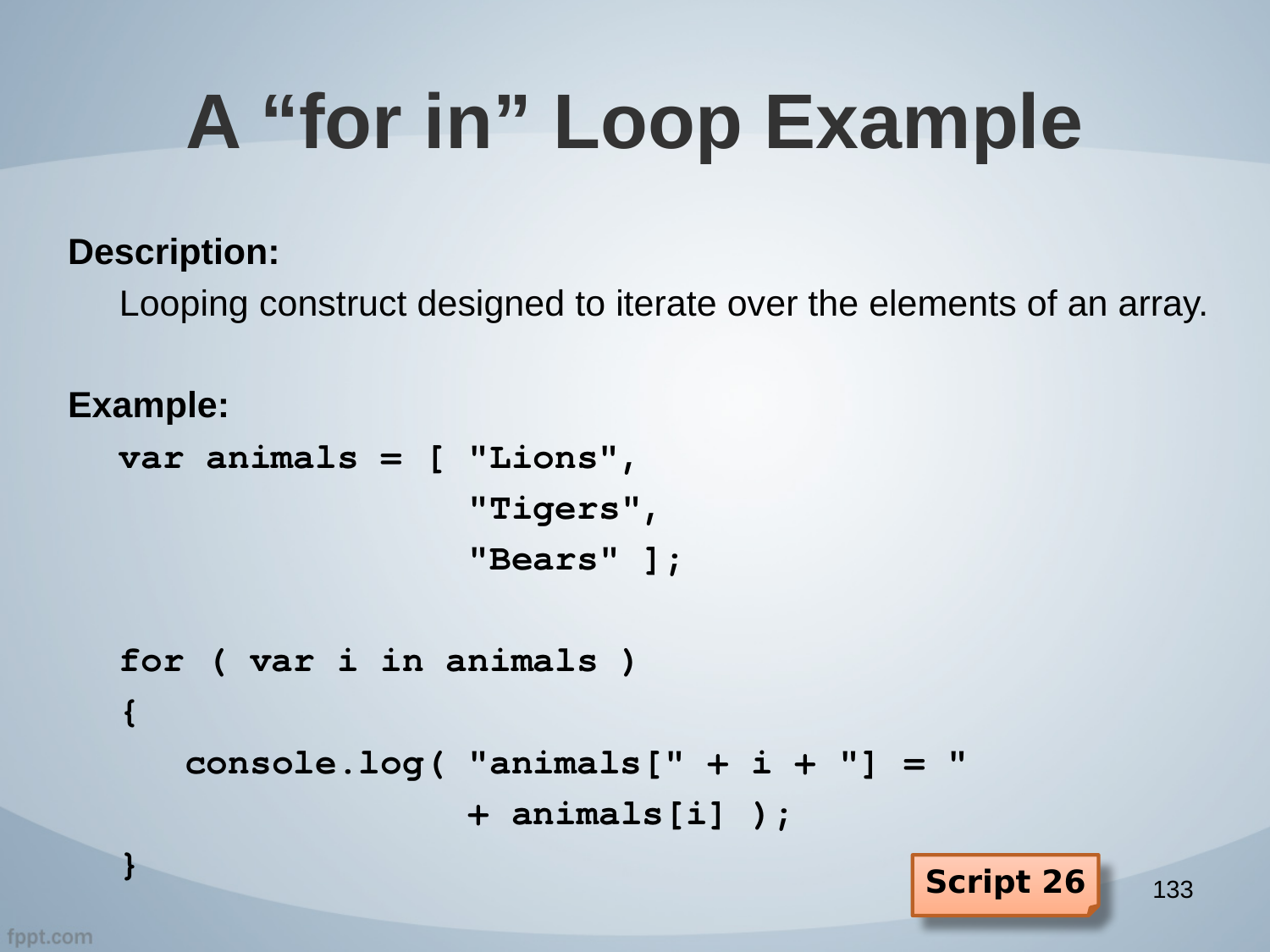

# A “for in” Loop Example
Description:
Looping construct designed to iterate over the elements of an array.

Example:
var animals = [ "Lions",
                "Tigers",
                "Bears" ];

for ( var i in animals )
{
   console.log( "animals[" + i + "] = "
                + animals[i] );
}
Script 26
133